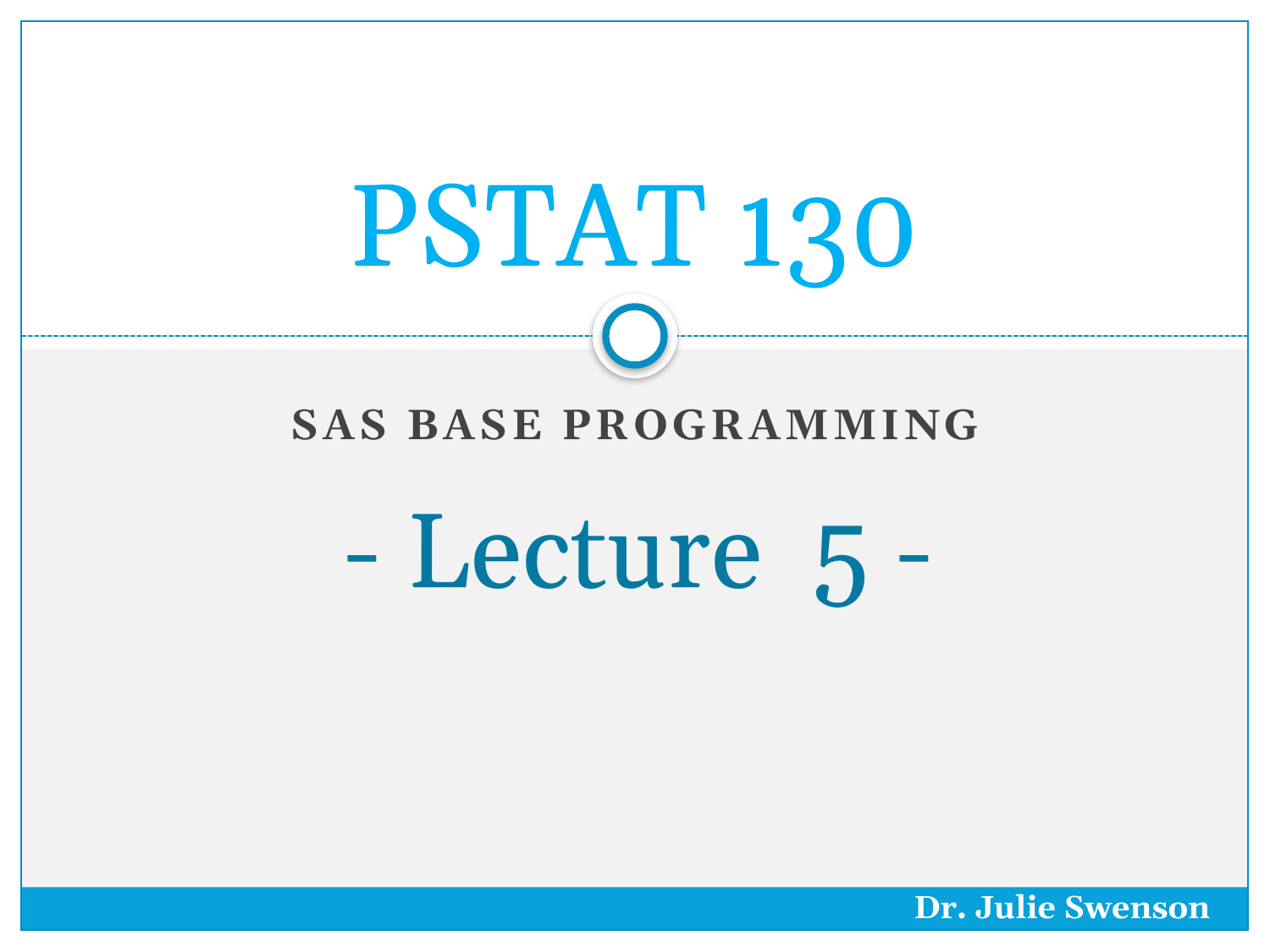

# PSTAT 130
SAS Base Programming
- Lecture  5 -
Dr. Julie Swenson